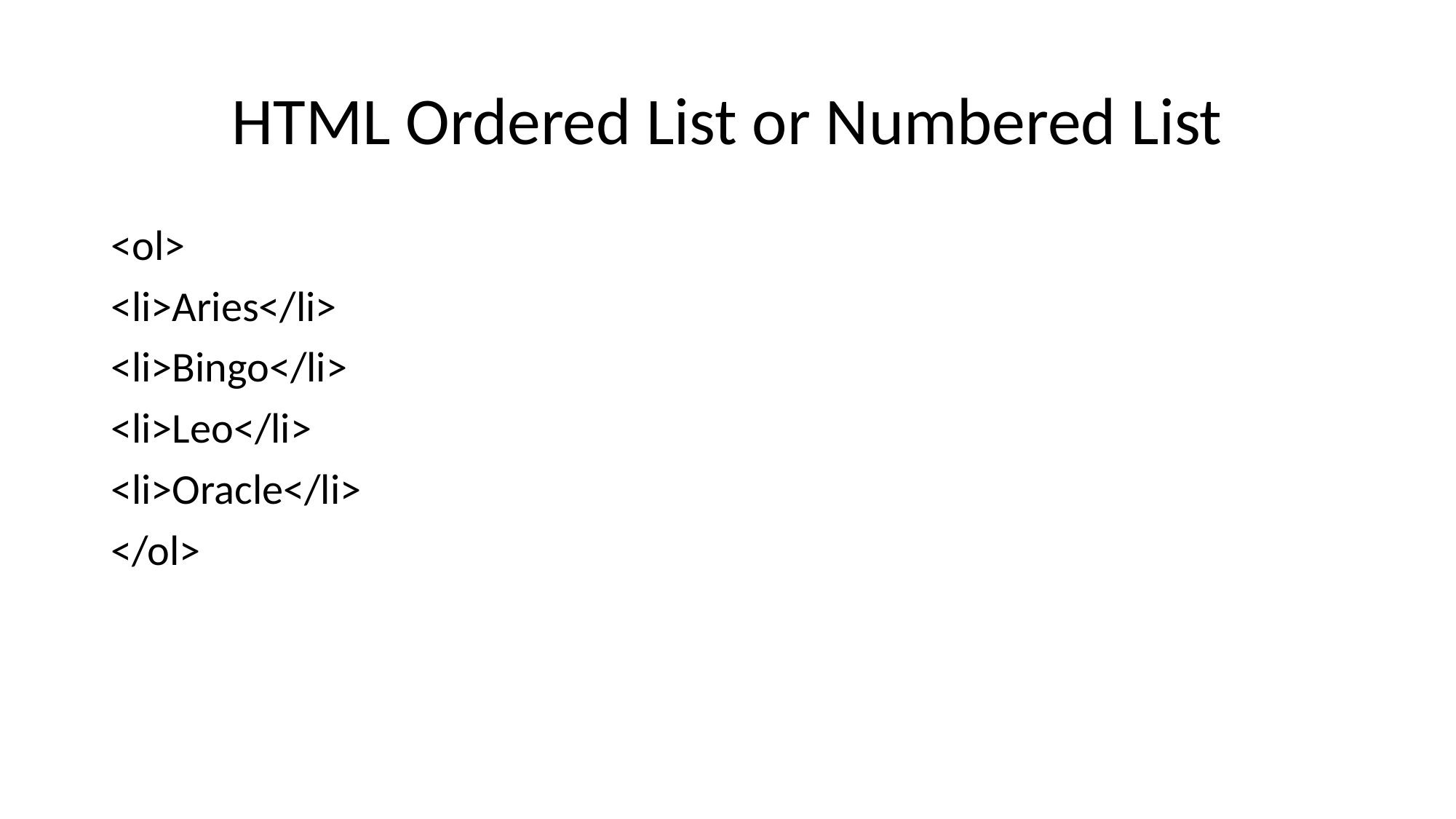

# HTML Ordered List or Numbered List
<ol>
<li>Aries</li>
<li>Bingo</li>
<li>Leo</li>
<li>Oracle</li>
</ol>